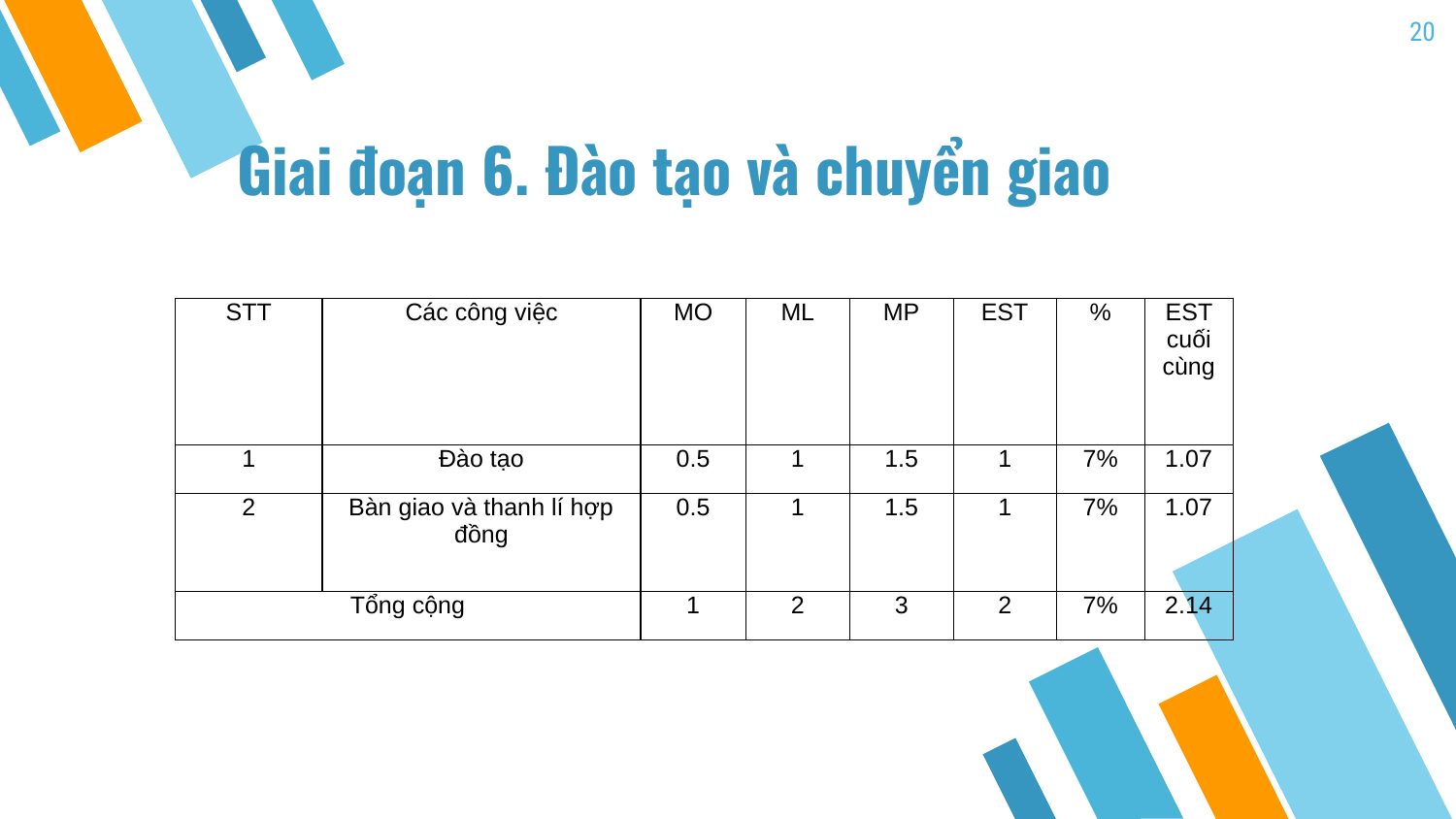

20
# Giai đoạn 6. Đào tạo và chuyển giao
| STT | Các công việc | MO | ML | MP | EST | % | EST cuối cùng |
| --- | --- | --- | --- | --- | --- | --- | --- |
| 1 | Đào tạo | 0.5 | 1 | 1.5 | 1 | 7% | 1.07 |
| 2 | Bàn giao và thanh lí hợp đồng | 0.5 | 1 | 1.5 | 1 | 7% | 1.07 |
| Tổng cộng |  | 1 | 2 | 3 | 2 | 7% | 2.14 |